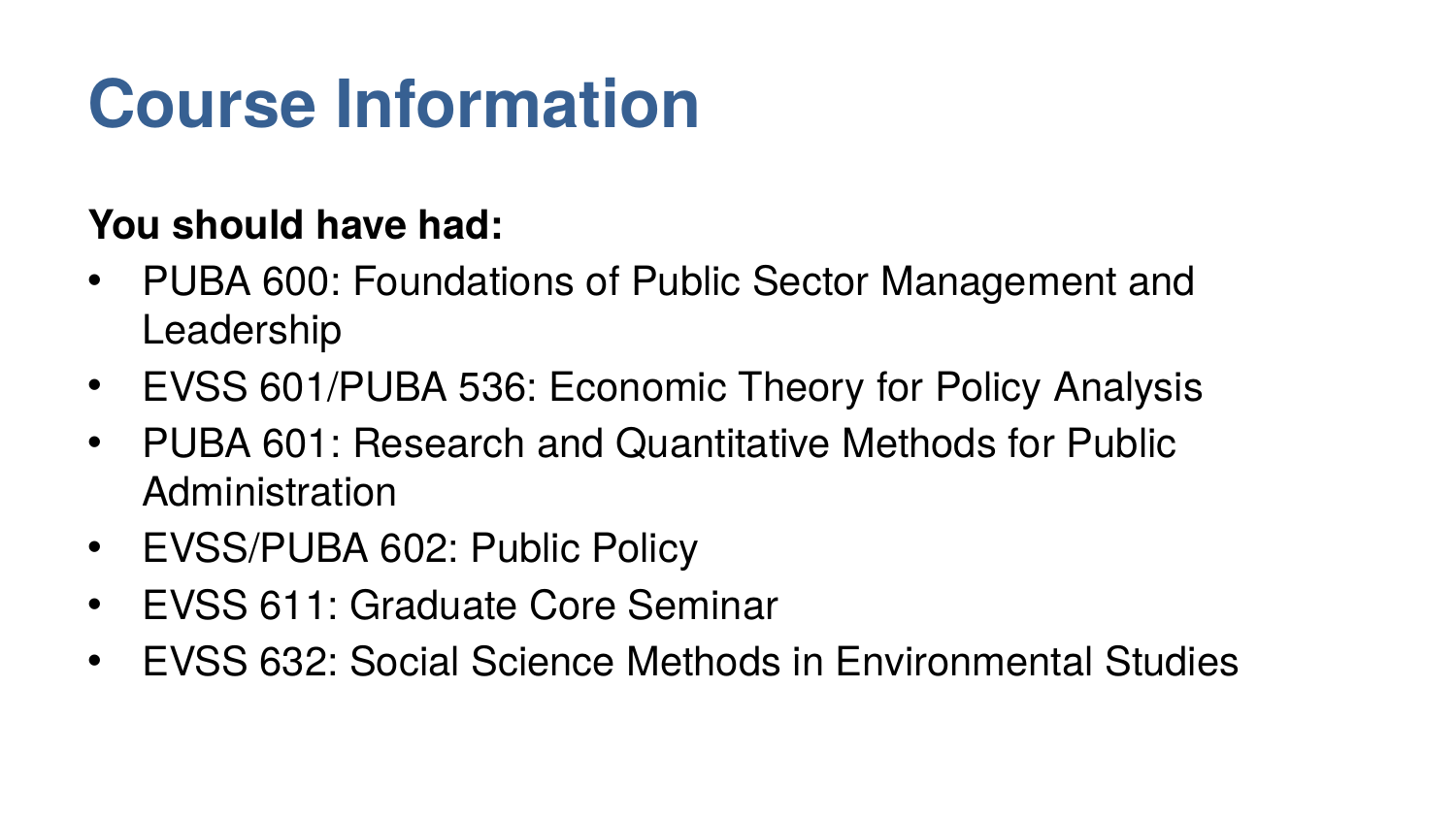

# Course Information
You should have had:
PUBA 600: Foundations of Public Sector Management and Leadership
EVSS 601/PUBA 536: Economic Theory for Policy Analysis
PUBA 601: Research and Quantitative Methods for Public Administration
EVSS/PUBA 602: Public Policy
EVSS 611: Graduate Core Seminar
EVSS 632: Social Science Methods in Environmental Studies